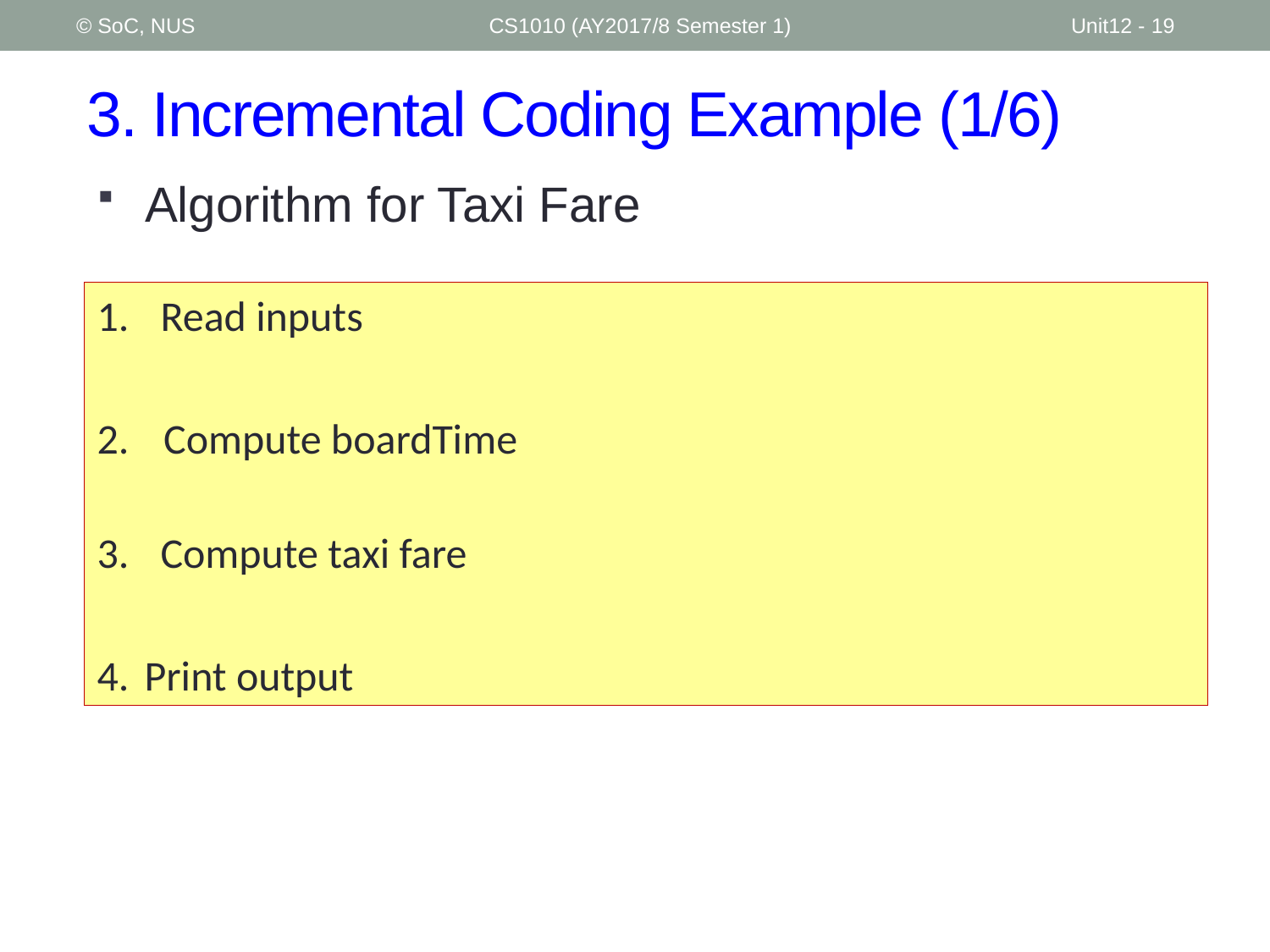

© SoC, NUS
CS1010 (AY2017/8 Semester 1)
Unit12 - 19
# 3. Incremental Coding Example (1/6)
Algorithm for Taxi Fare
Read inputs

2.	  Compute boardTime

Compute taxi fare

4.	Print output